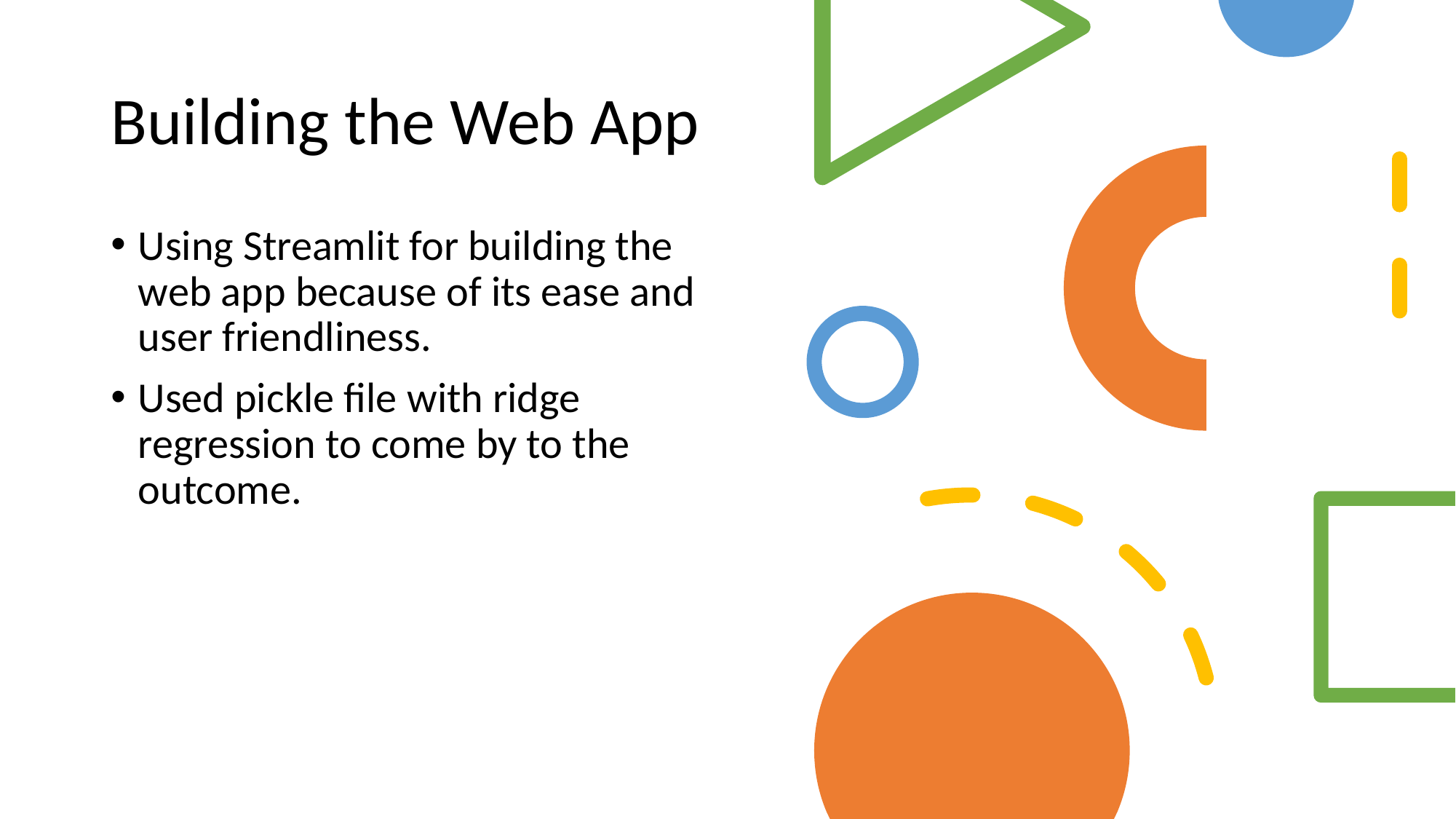

# Building the Web App

Using Streamlit for building the web app because of its ease and user friendliness.
Used pickle file with ridge regression to come by to the outcome.